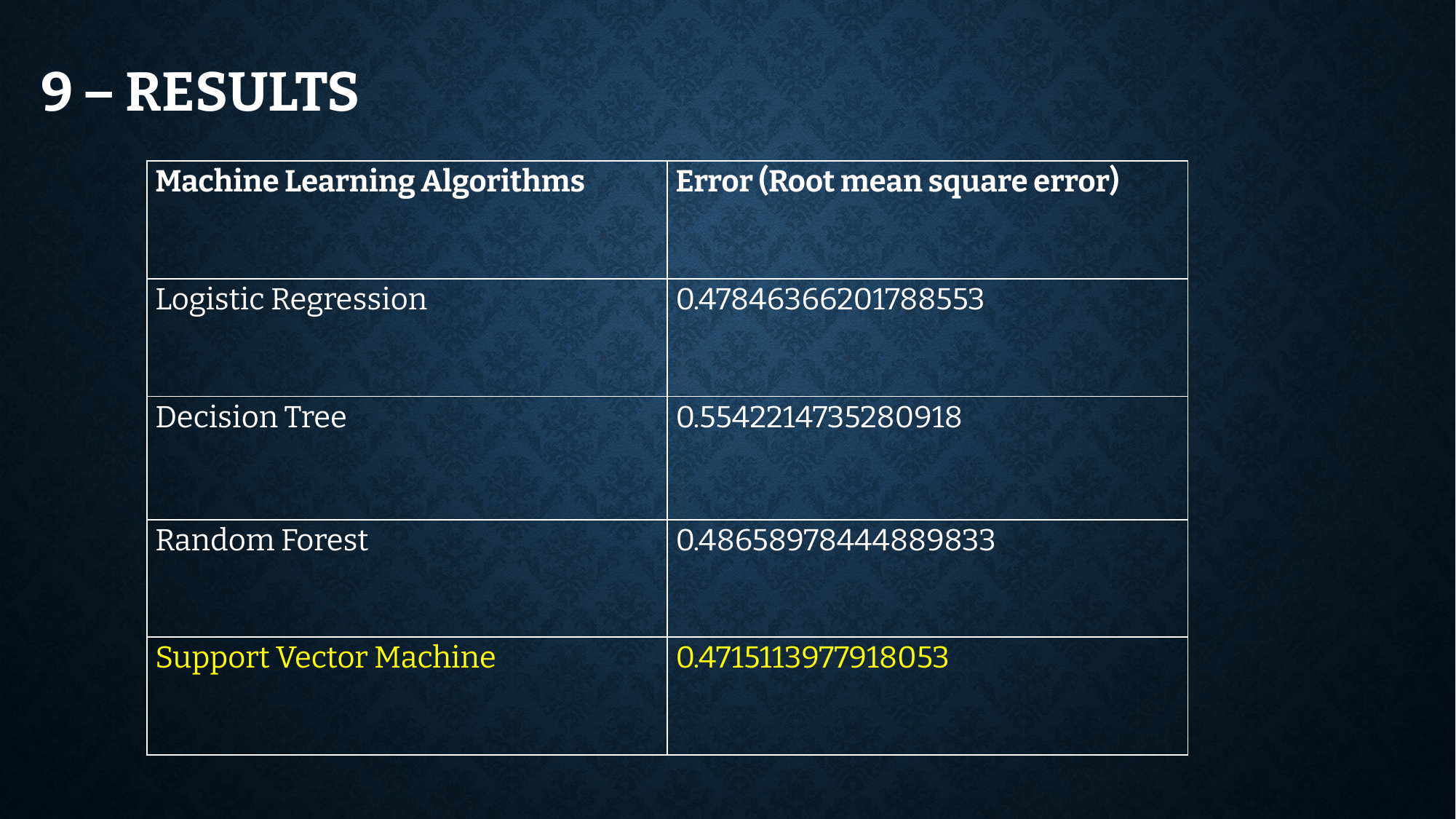

#
9 – RESULTS

| Machine Learning Algorithms | Error (Root mean square error) |
| --- | --- |
| Logistic Regression | 0.47846366201788553 |
| Decision Tree | 0.5542214735280918 |
| Random Forest | 0.48658978444889833 |
| Support Vector Machine | 0.4715113977918053 |